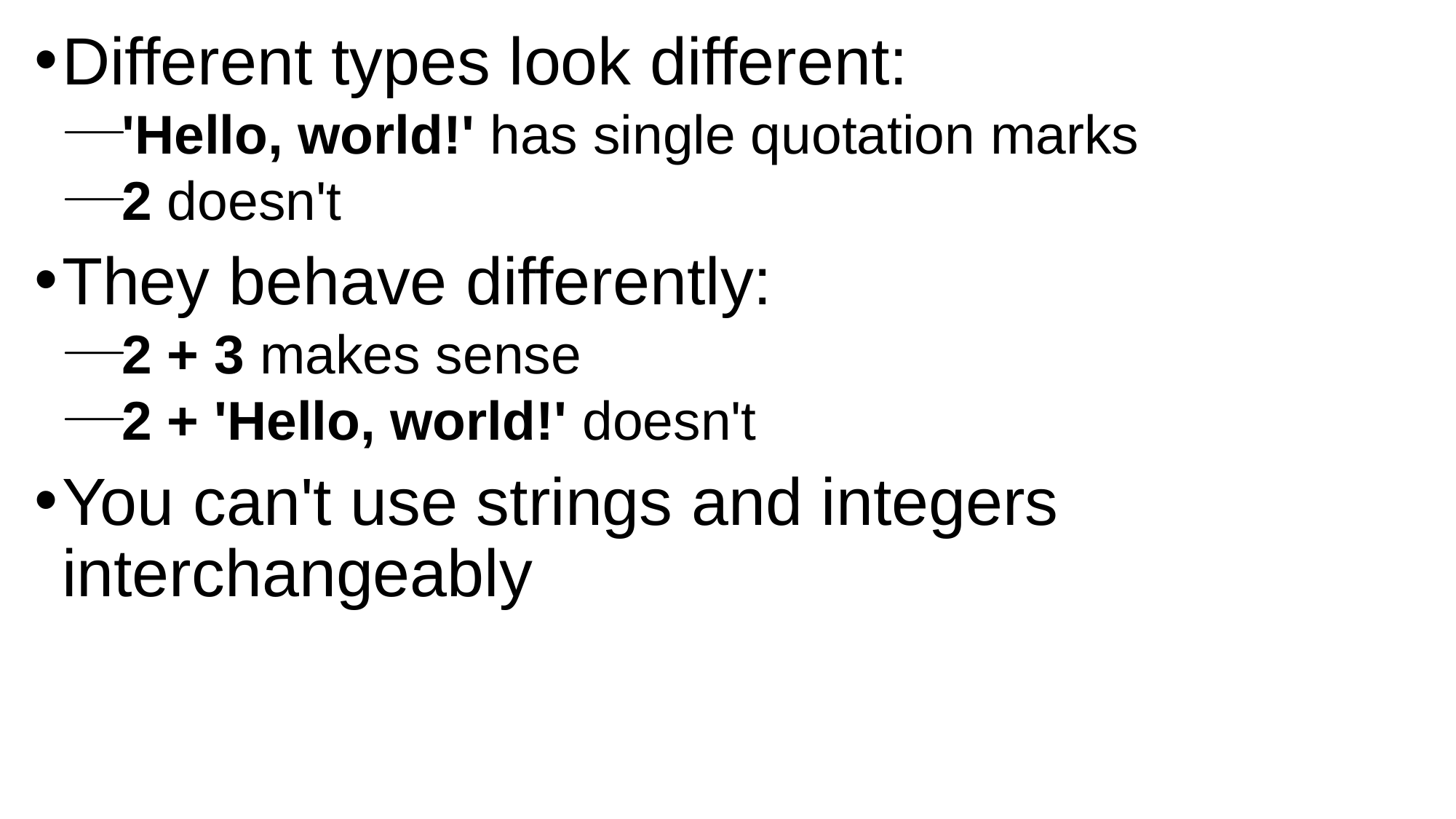

Different types look different:
'Hello, world!' has single quotation marks
2 doesn't
They behave differently:
2 + 3 makes sense
2 + 'Hello, world!' doesn't
You can't use strings and integers interchangeably